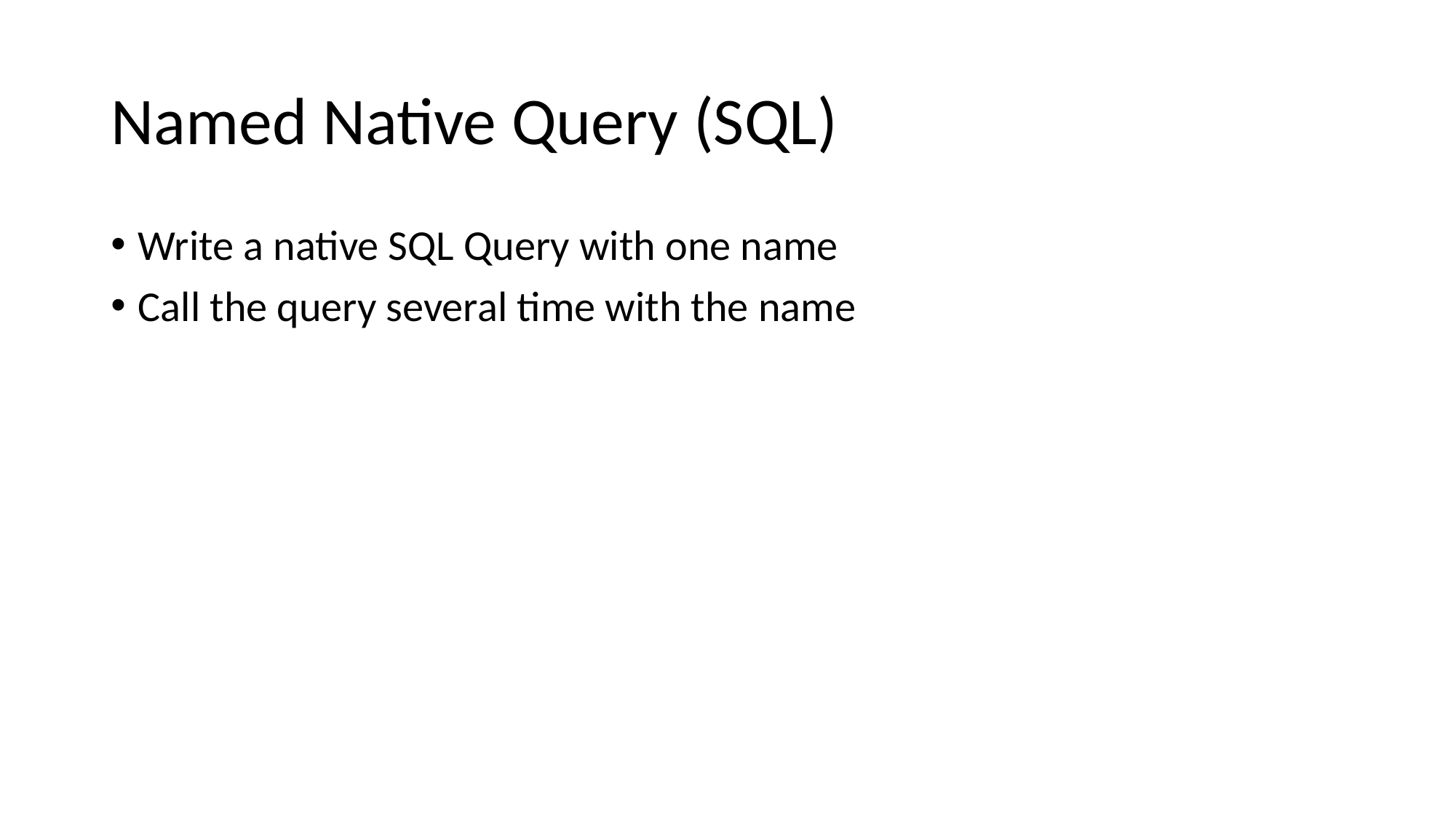

# Named Native Query (SQL)
Write a native SQL Query with one name
Call the query several time with the name